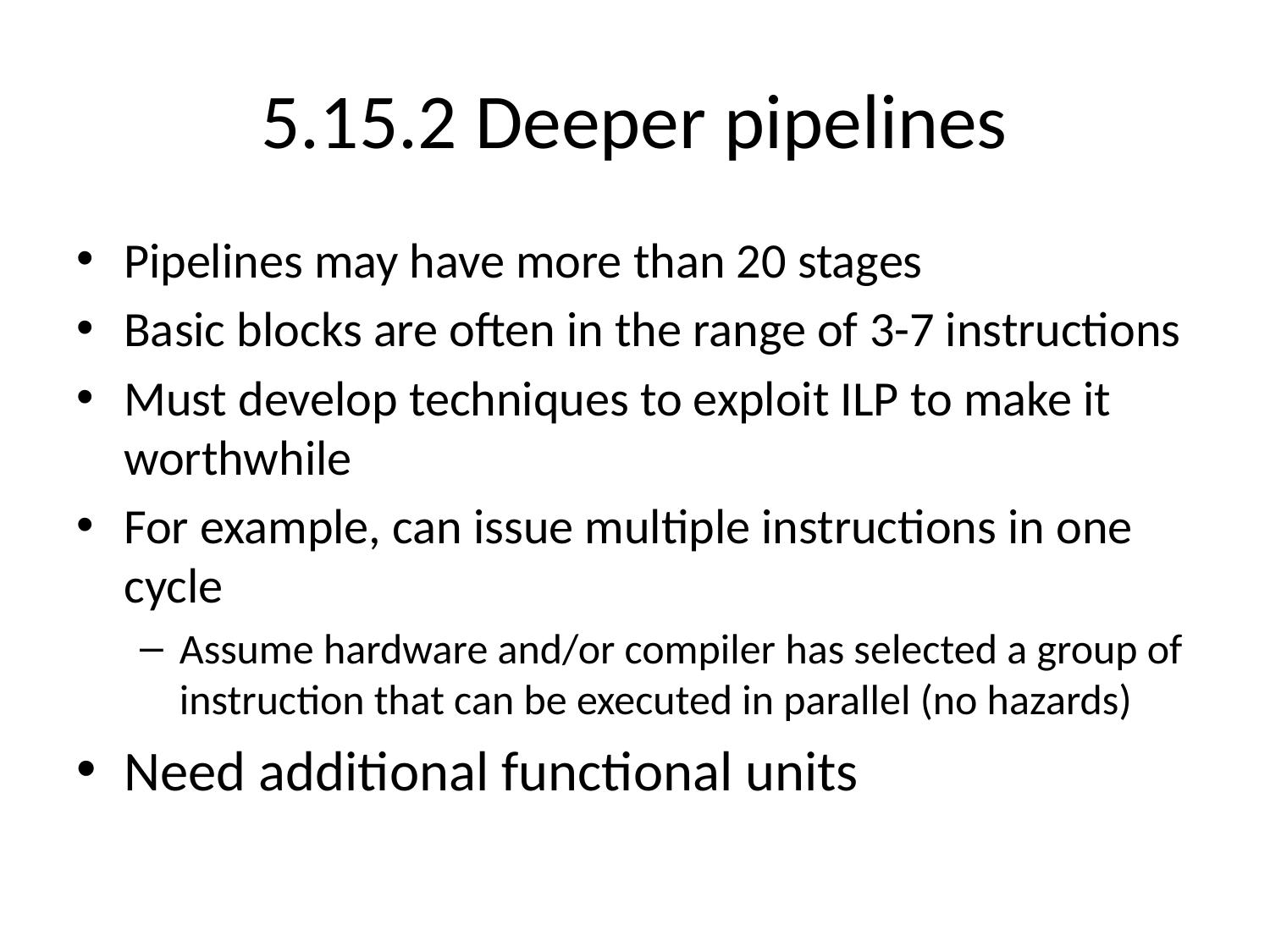

# 5.15.2 Deeper pipelines
Pipelines may have more than 20 stages
Basic blocks are often in the range of 3-7 instructions
Must develop techniques to exploit ILP to make it worthwhile
For example, can issue multiple instructions in one cycle
Assume hardware and/or compiler has selected a group of instruction that can be executed in parallel (no hazards)
Need additional functional units